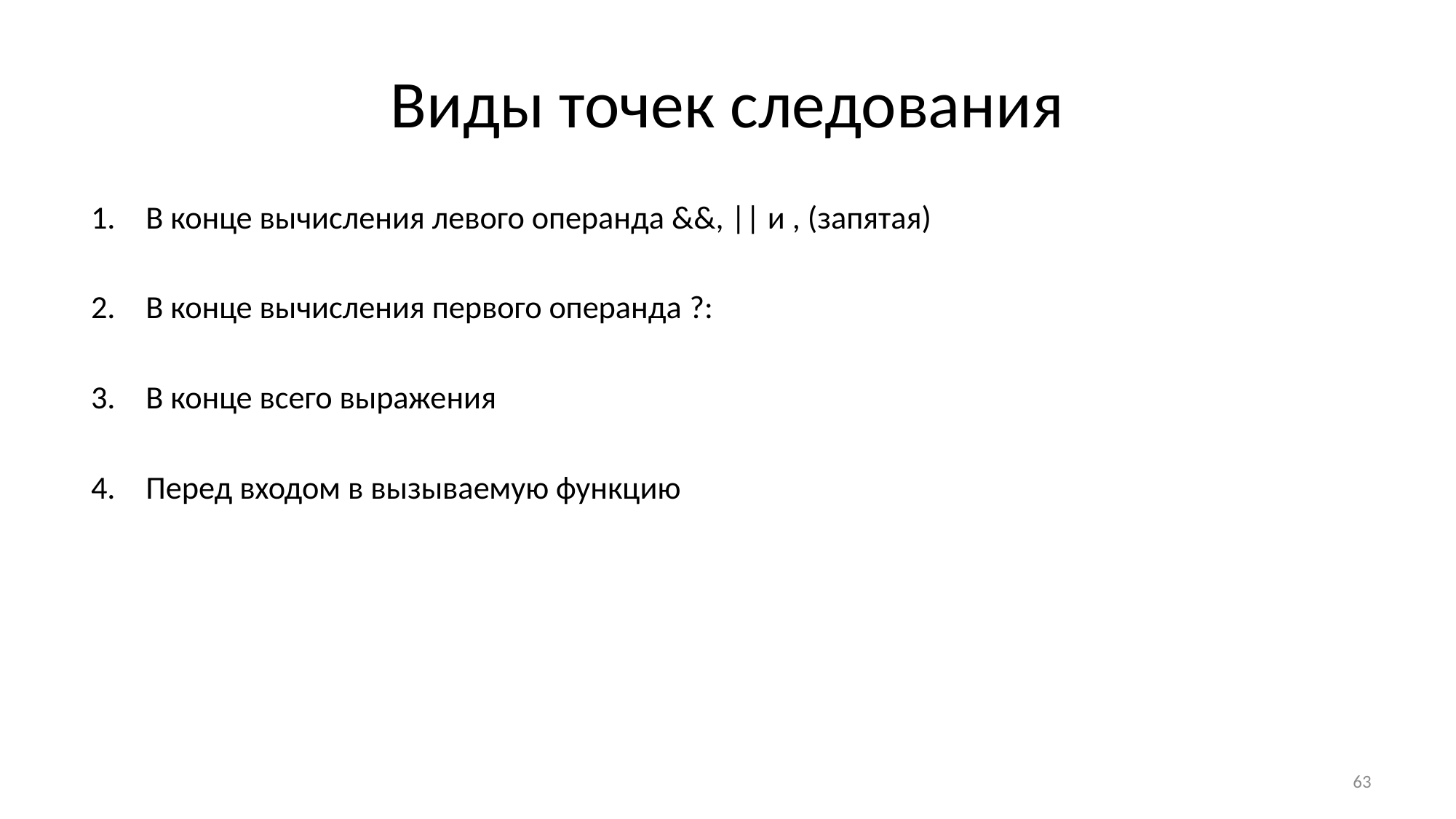

# Виды точек следования
В конце вычисления левого операнда &&, || и , (запятая)

В конце вычисления первого операнда ?:

В конце всего выражения

Перед входом в вызываемую функцию

В объявлении с инициализацией на момент завершения вычисления инициализирующего значения

В остальном порядок побочных эффектов является undefined
63